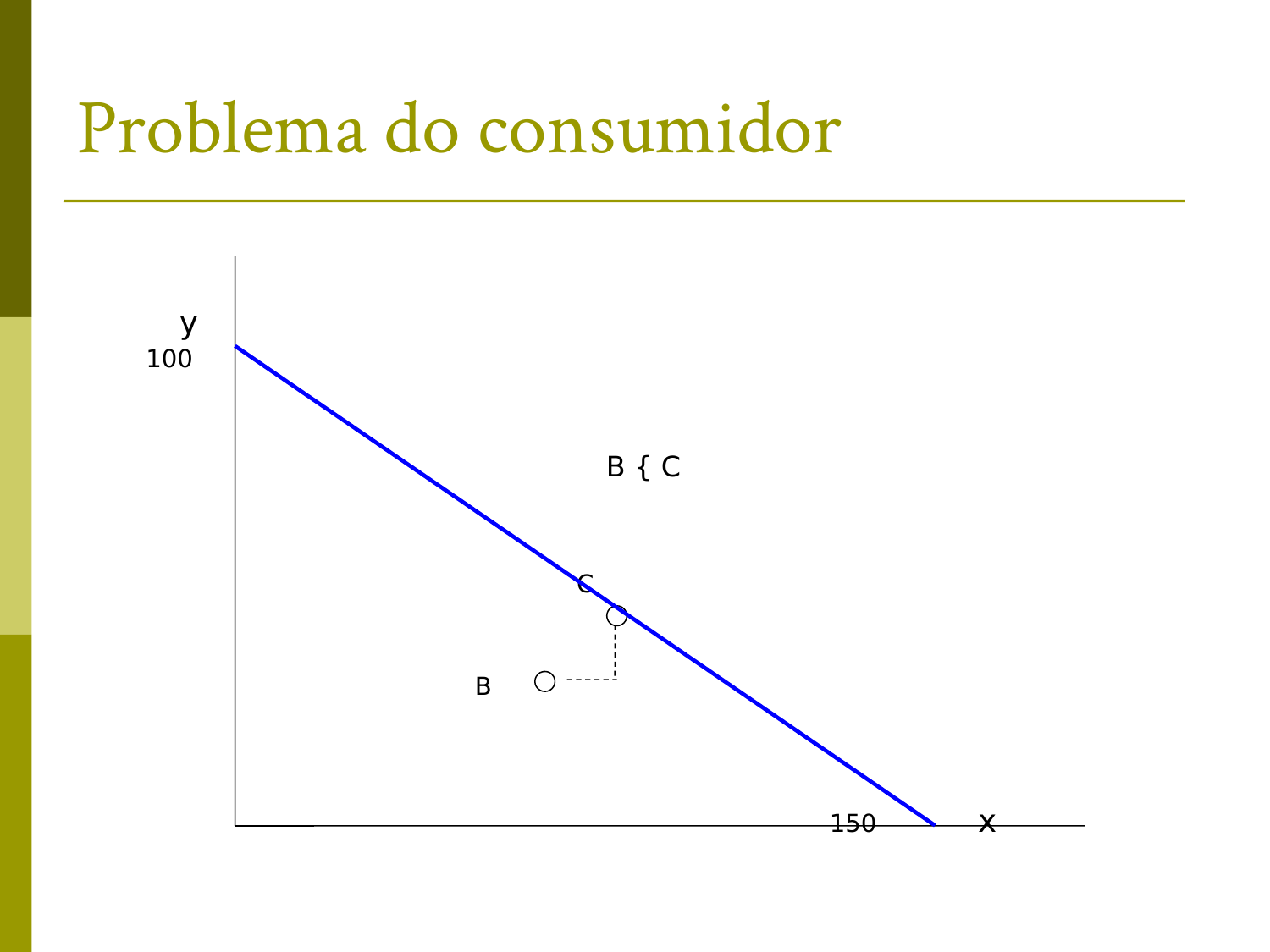

# Problema do consumidor

           y
          100

                                                     B { C

                                                                 C

                                                    B

                                                                           150          x